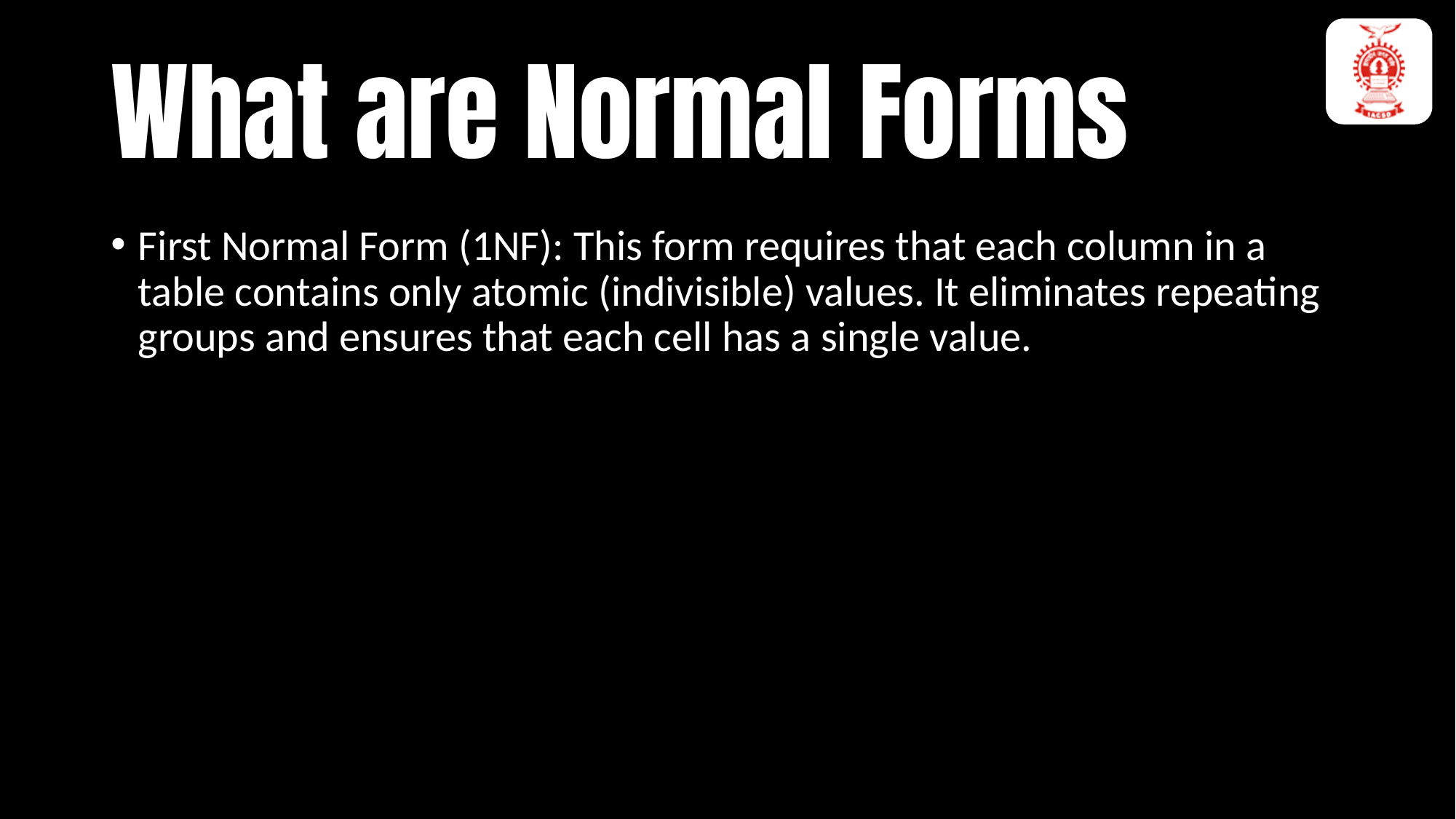

What are Normal Forms
Second Normal Form (2NF): In addition to meeting 1NF, a table should have a primary key defined, and every non-key column should be functionally dependent on the entire primary key. This form eliminates partial dependencies.
First Normal Form (1NF): This form requires that each column in a table contains only atomic (indivisible) values. It eliminates repeating groups and ensures that each cell has a single value.
The process of normalization is based on a set of rules or principles, known as normal forms, which define specific conditions that a table should meet to be considered normalized.